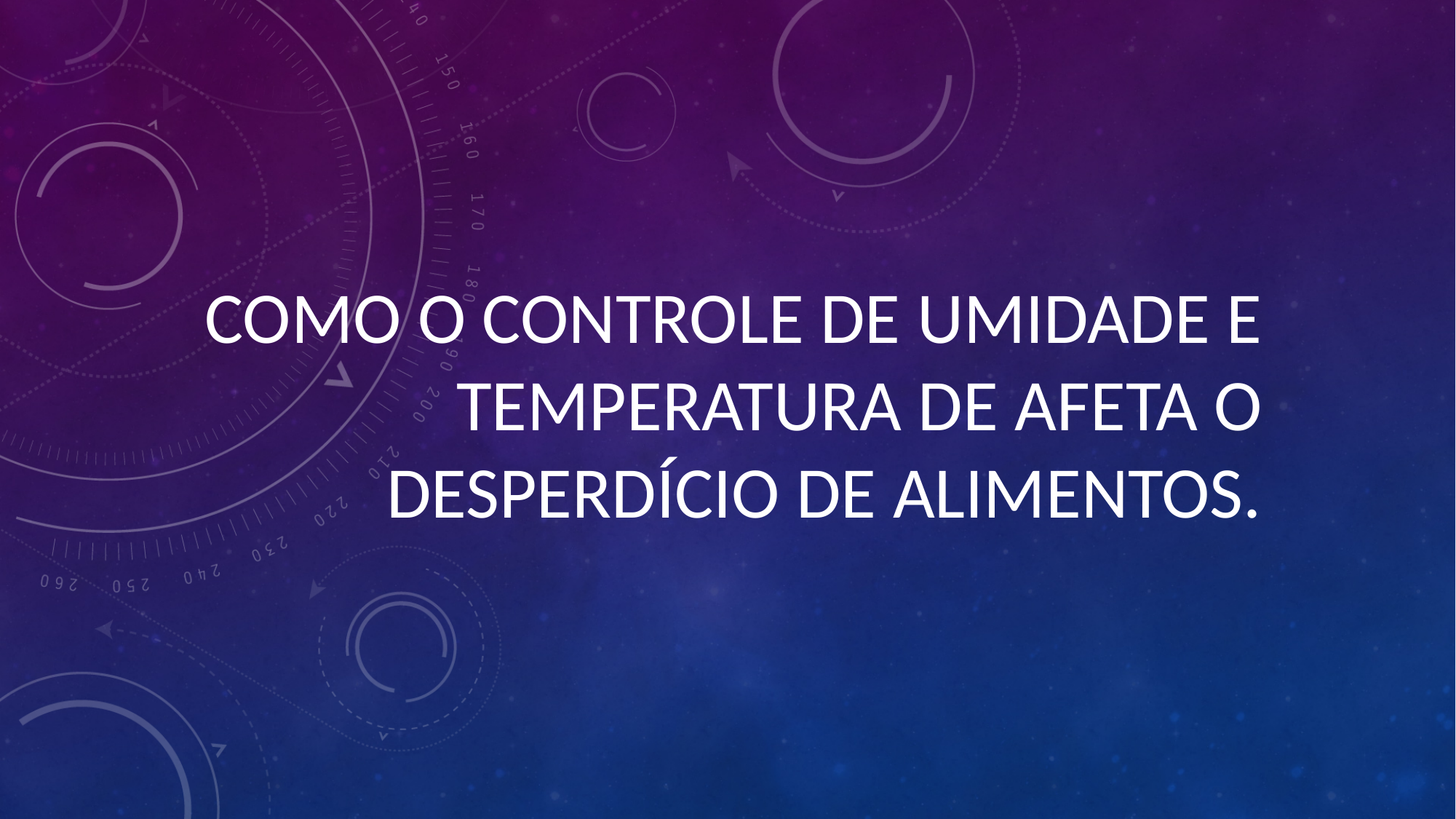

# Como o Controle de Umidade e Temperatura de afeta o desperdício de alimentos.